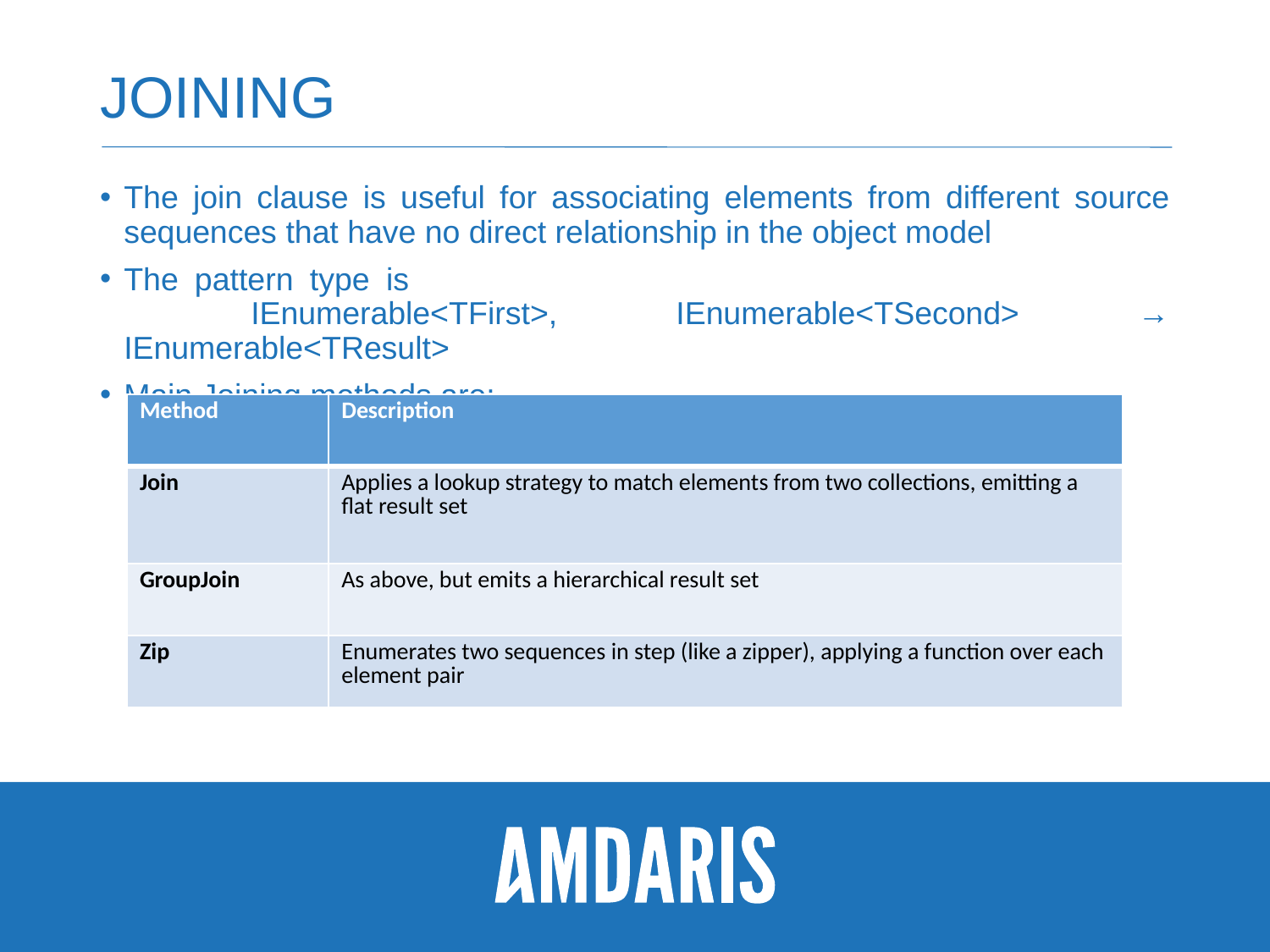

# Joining
The join clause is useful for associating elements from different source sequences that have no direct relationship in the object model
The pattern type is 							IEnumerable<TFirst>, IEnumerable<TSecond> → IEnumerable<TResult>
Main Joining methods are:

| Method | Description |
| --- | --- |
| Join | Applies a lookup strategy to match elements from two collections, emitting a flat result set |
| GroupJoin | As above, but emits a hierarchical result set |
| Zip | Enumerates two sequences in step (like a zipper), applying a function over each element pair |